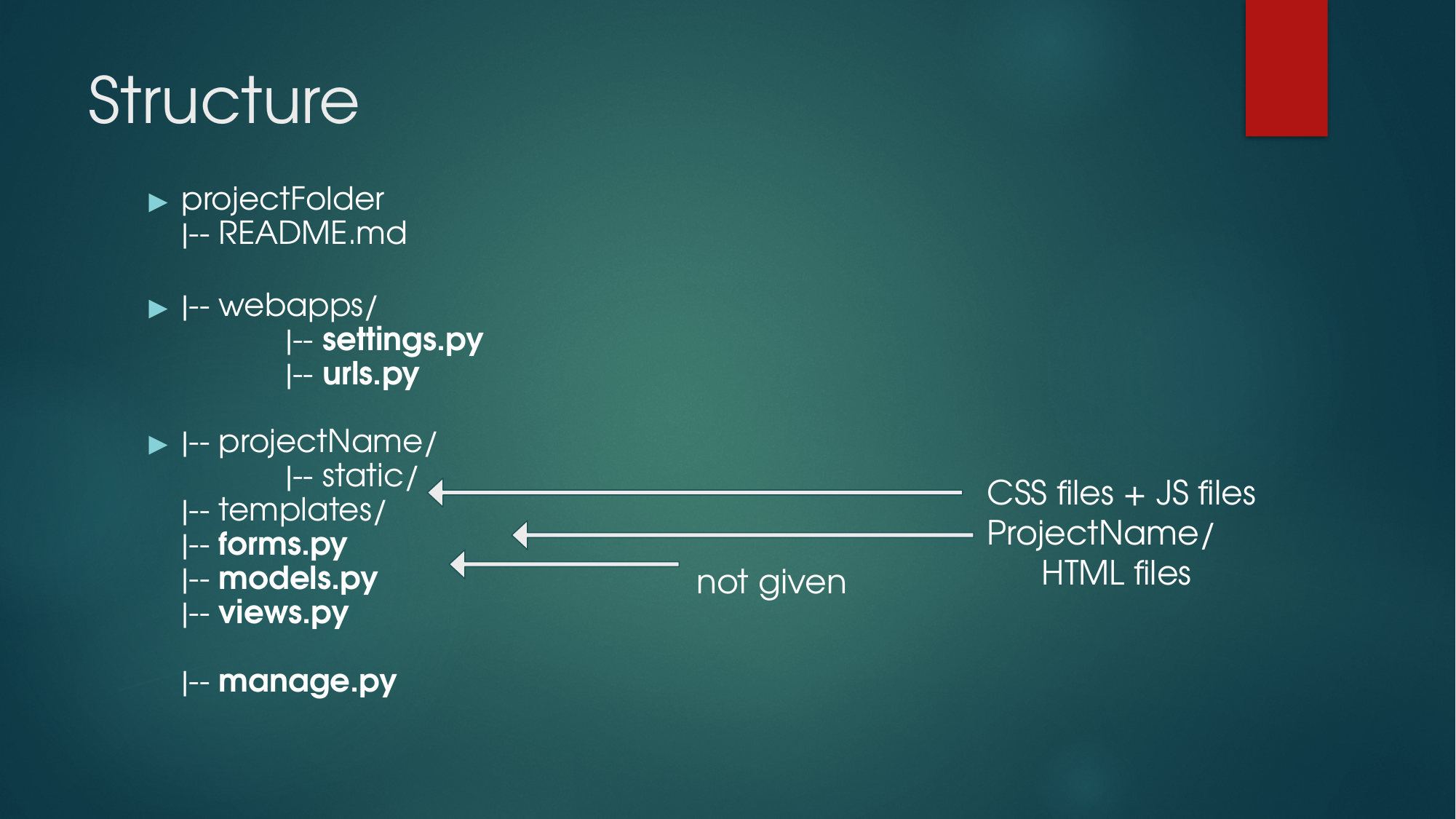

# Structure
projectFolder
|-- README.md
|-- webapps/
		|-- settings.py
		|-- urls.py
|-- projectName/
		|-- static/
		|-- templates/
		|-- forms.py
		|-- models.py
		|-- views.py
|-- manage.py
CSS files + JS files
ProjectName/
HTML files

not given